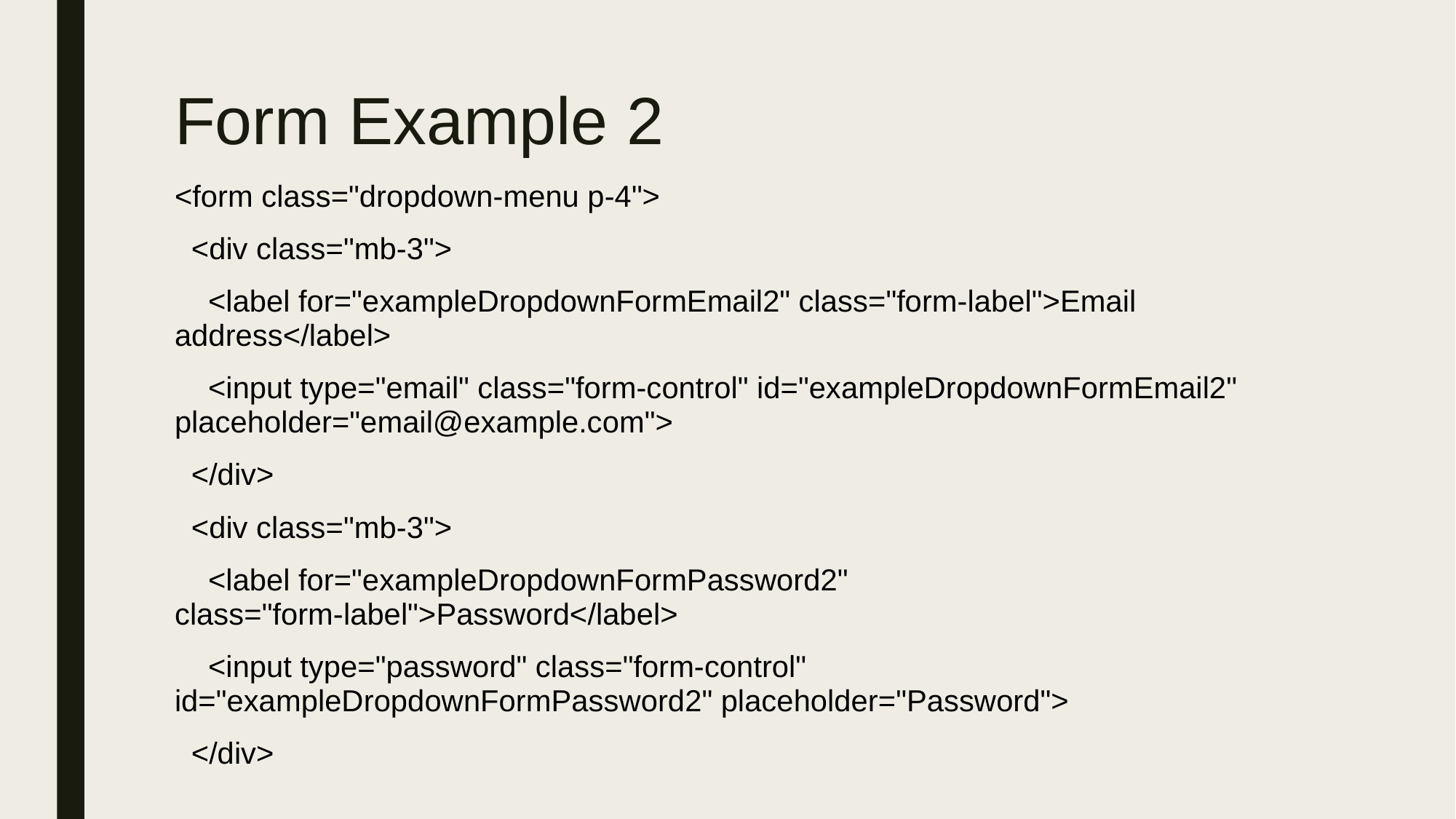

# Form Example 2
<form class="dropdown-menu p-4">
  <div class="mb-3">
    <label for="exampleDropdownFormEmail2" class="form-label">Email address</label>
    <input type="email" class="form-control" id="exampleDropdownFormEmail2" placeholder="email@example.com">
  </div>
  <div class="mb-3">
    <label for="exampleDropdownFormPassword2" class="form-label">Password</label>
    <input type="password" class="form-control" id="exampleDropdownFormPassword2" placeholder="Password">
  </div>